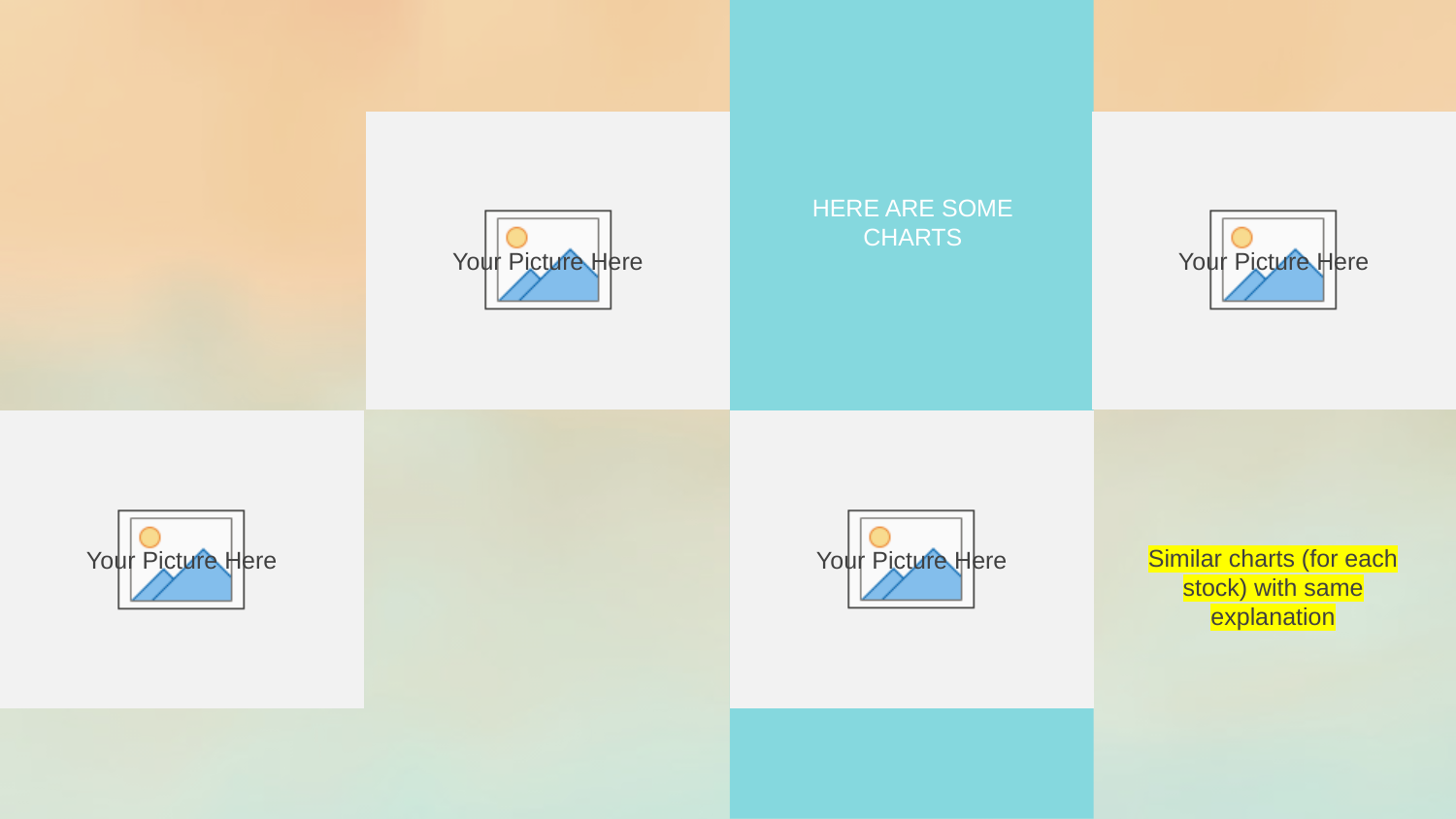

HERE ARE SOME CHARTS

Similar charts (for each stock) with same explanation